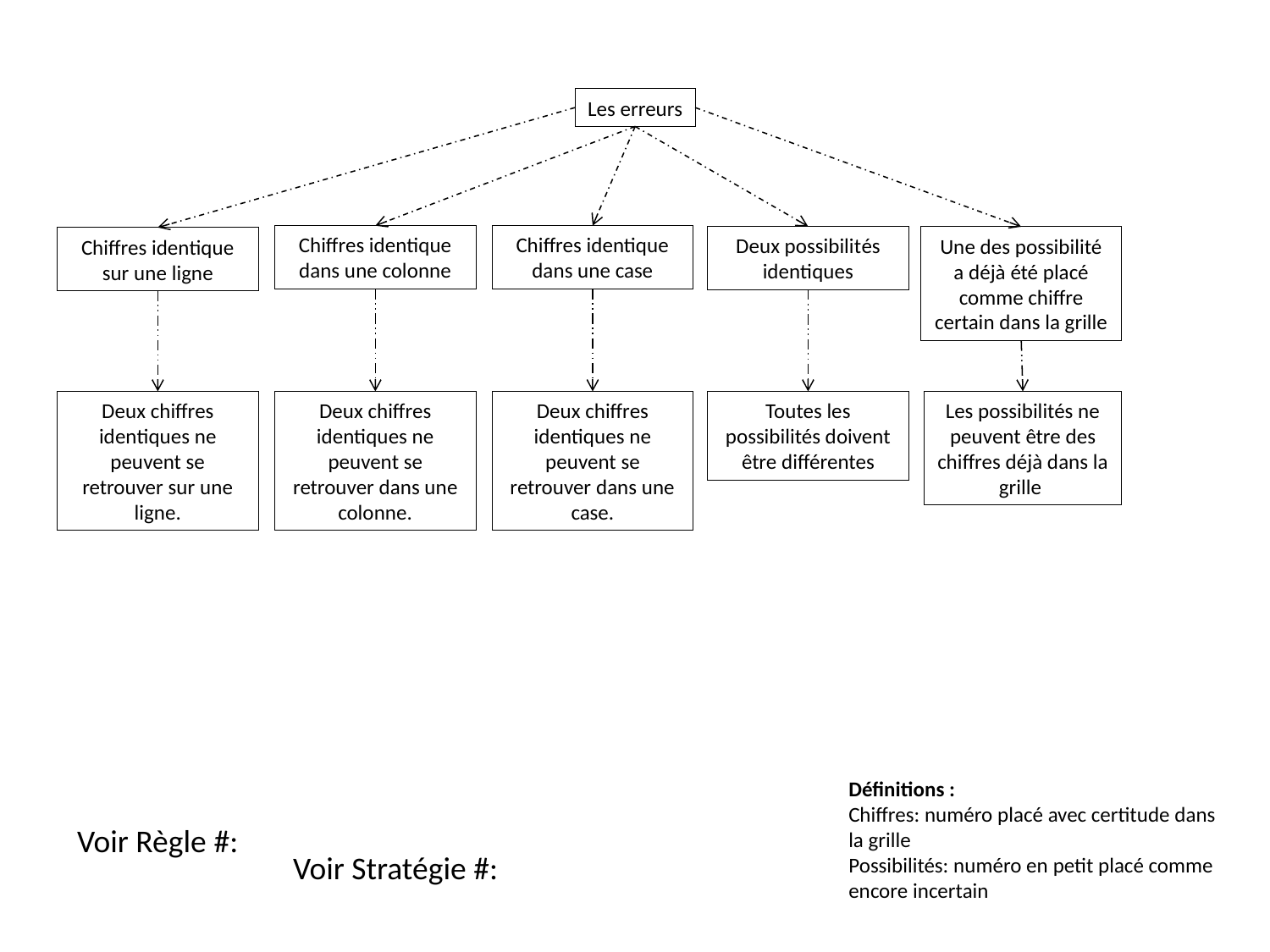

Les erreurs
Chiffres identique dans une colonne
Chiffres identique dans une case
Deux possibilités identiques
Une des possibilité a déjà été placé comme chiffre certain dans la grille
Chiffres identique sur une ligne
Deux chiffres identiques ne peuvent se retrouver sur une ligne.
Deux chiffres identiques ne peuvent se retrouver dans une colonne.
Deux chiffres identiques ne peuvent se retrouver dans une case.
Toutes les possibilités doivent être différentes
Les possibilités ne peuvent être des chiffres déjà dans la grille
Définitions :
Chiffres: numéro placé avec certitude dans la grille
Possibilités: numéro en petit placé comme encore incertain
Voir Règle #:
Voir Stratégie #: